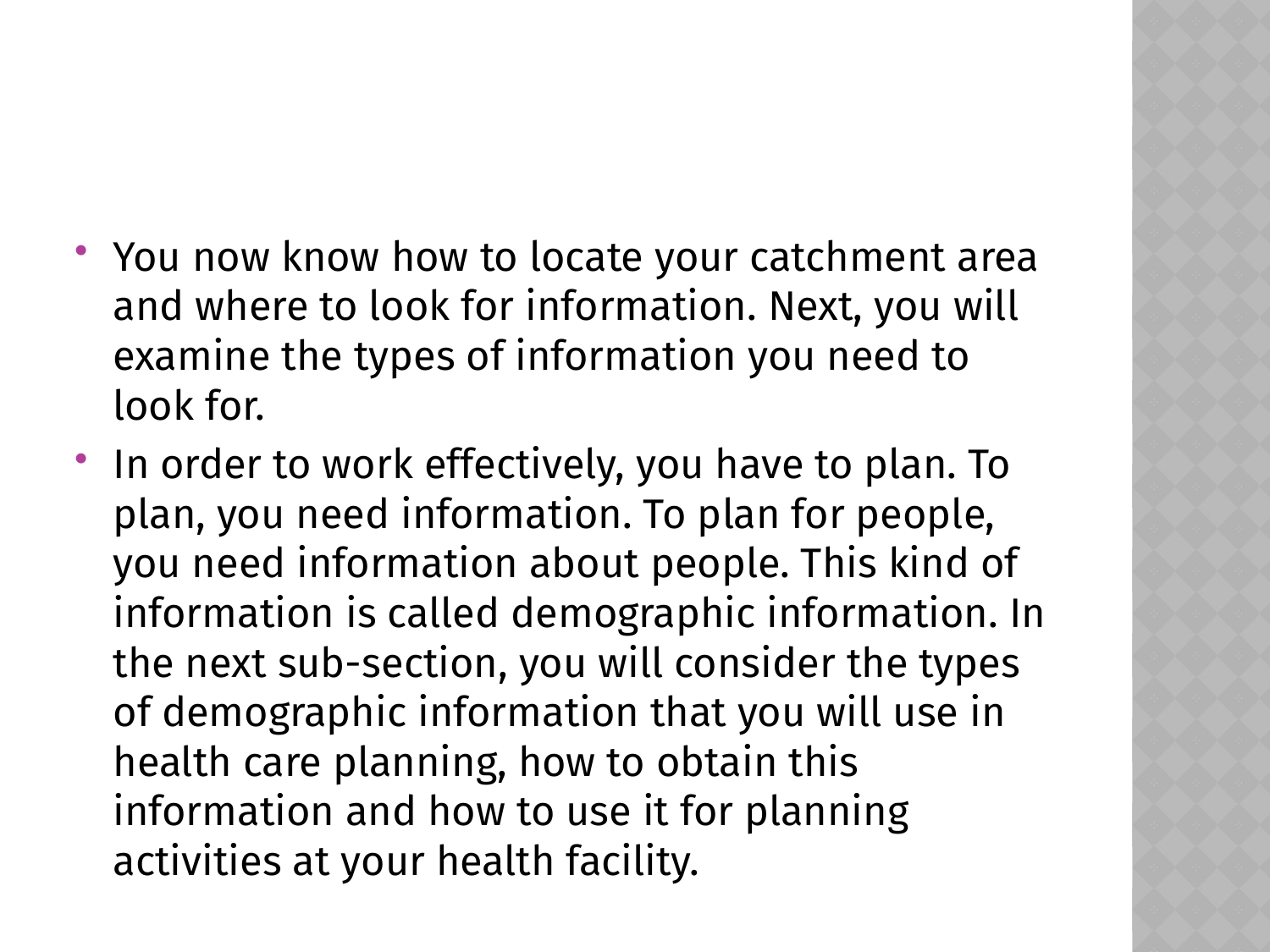

#
You now know how to locate your catchment area and where to look for information. Next, you will examine the types of information you need to look for.
In order to work effectively, you have to plan. To plan, you need information. To plan for people, you need information about people. This kind of information is called demographic information. In the next sub-section, you will consider the types of demographic information that you will use in health care planning, how to obtain this information and how to use it for planning activities at your health facility.